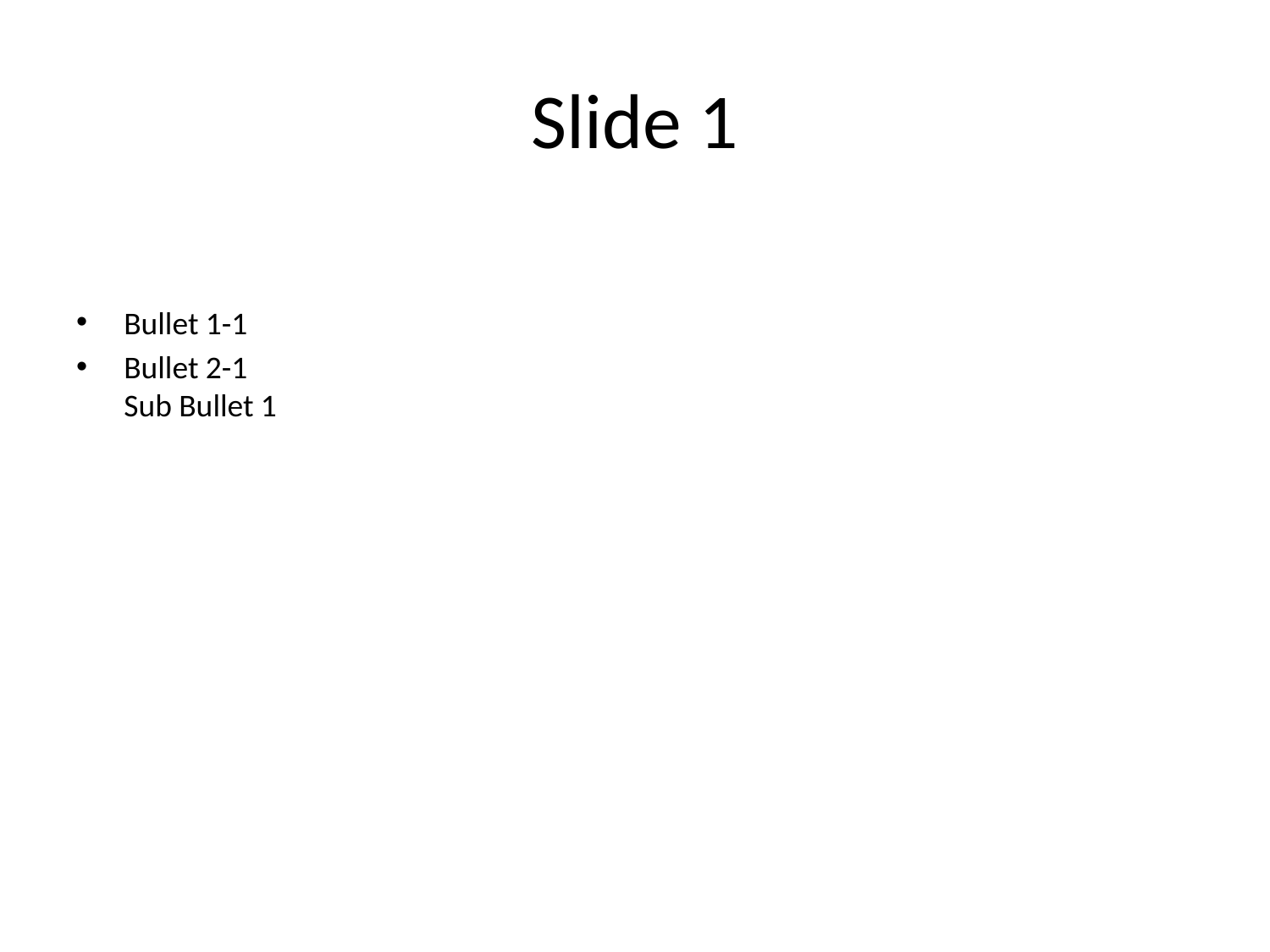

# Slide 1

Bullet 1-1
Bullet 2-1
Sub Bullet 1